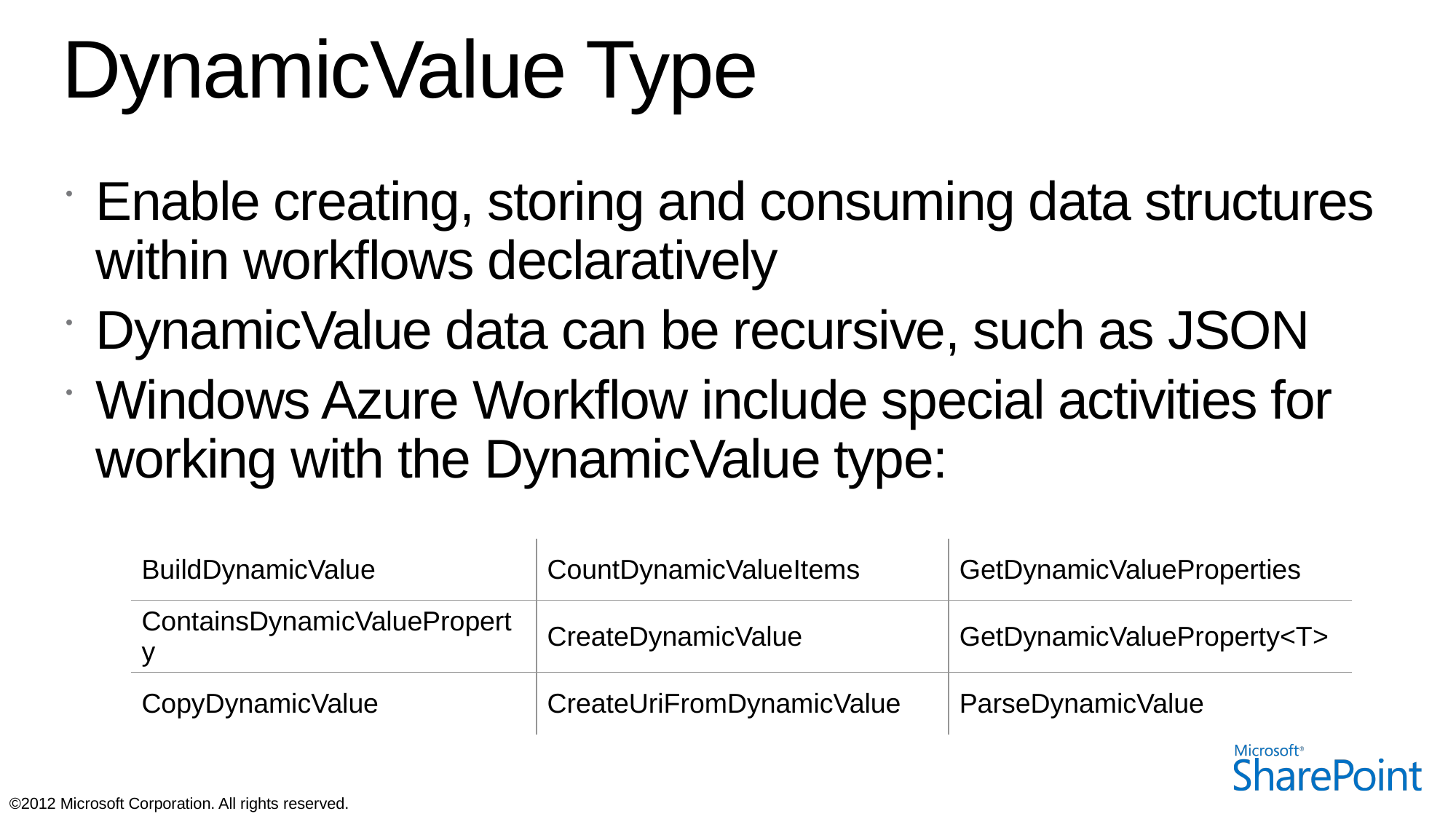

# DynamicValue Type
Enable creating, storing and consuming data structures within workflows declaratively
DynamicValue data can be recursive, such as JSON
Windows Azure Workflow include special activities for working with the DynamicValue type:
| BuildDynamicValue | CountDynamicValueItems | GetDynamicValueProperties |
| --- | --- | --- |
| ContainsDynamicValueProperty | CreateDynamicValue | GetDynamicValueProperty<T> |
| CopyDynamicValue | CreateUriFromDynamicValue | ParseDynamicValue |